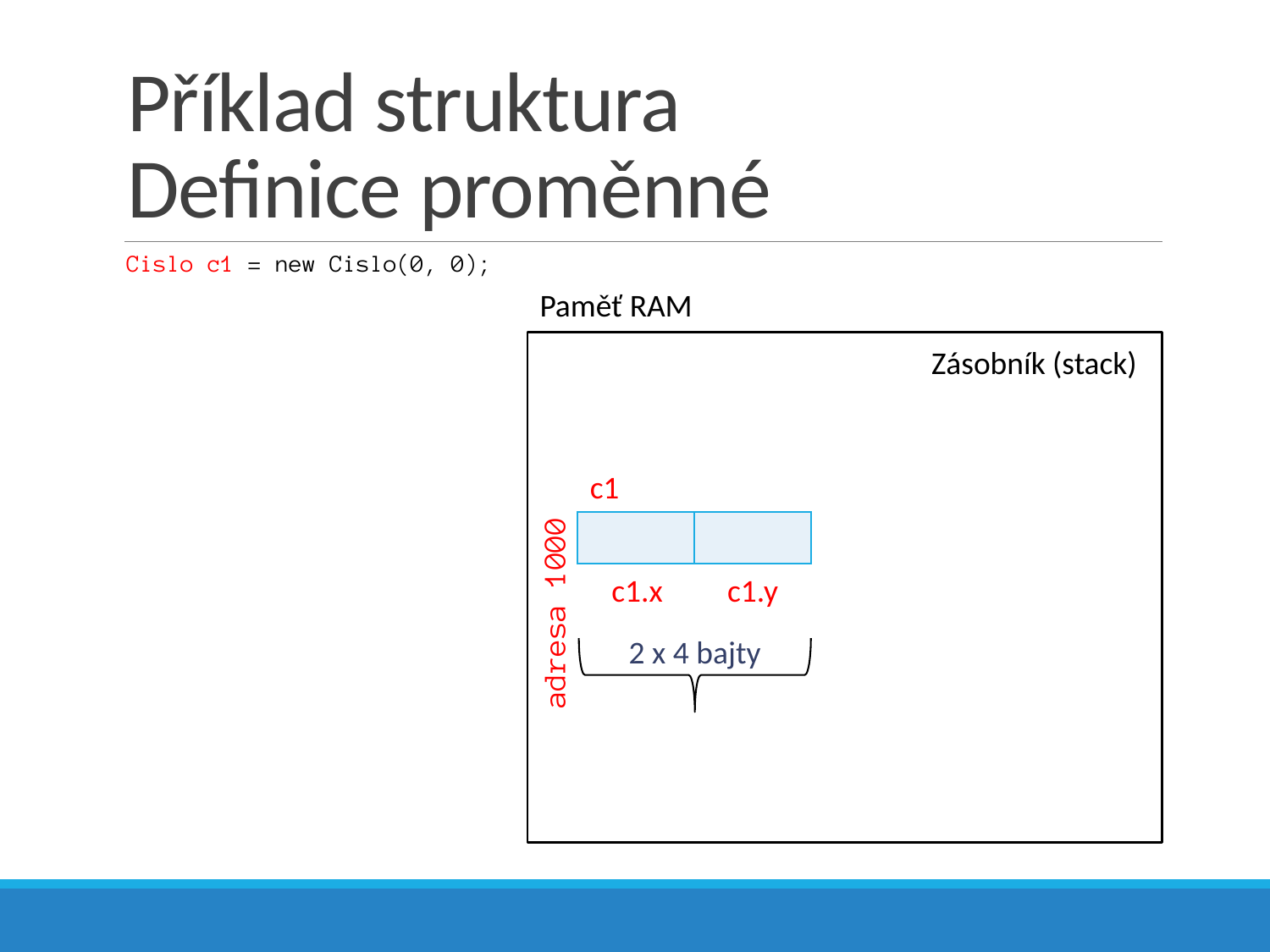

# Příklad struktura Definice proměnné
Cislo c1 = new Cislo(0, 0);

Paměť RAM

Zásobník (stack)
c1
|  |  |
| --- | --- |
2 x 4 bajty
   c1.x         c1.y
adresa 1000